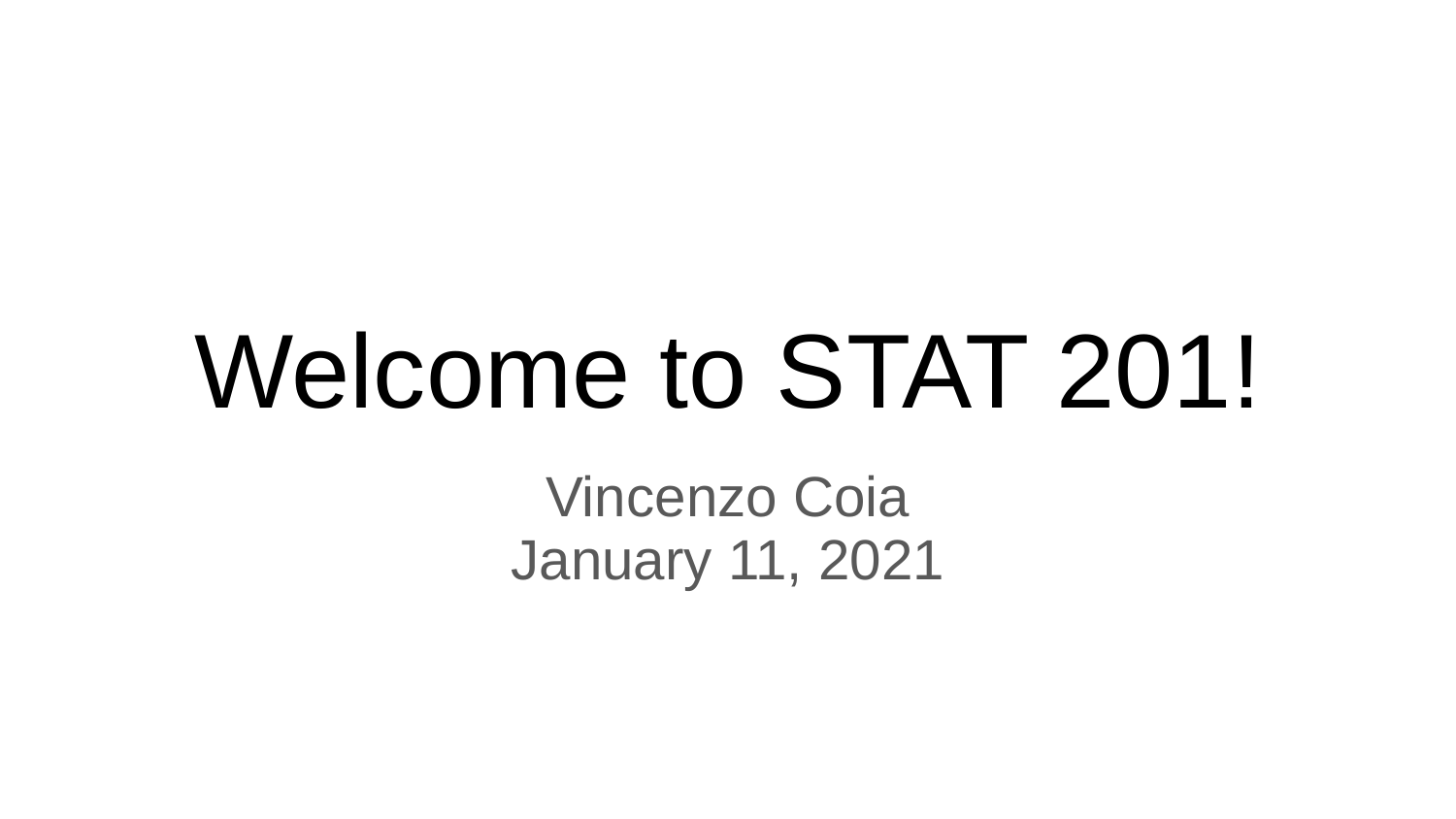

# Welcome to STAT 201!
Vincenzo Coia
January 11, 2021